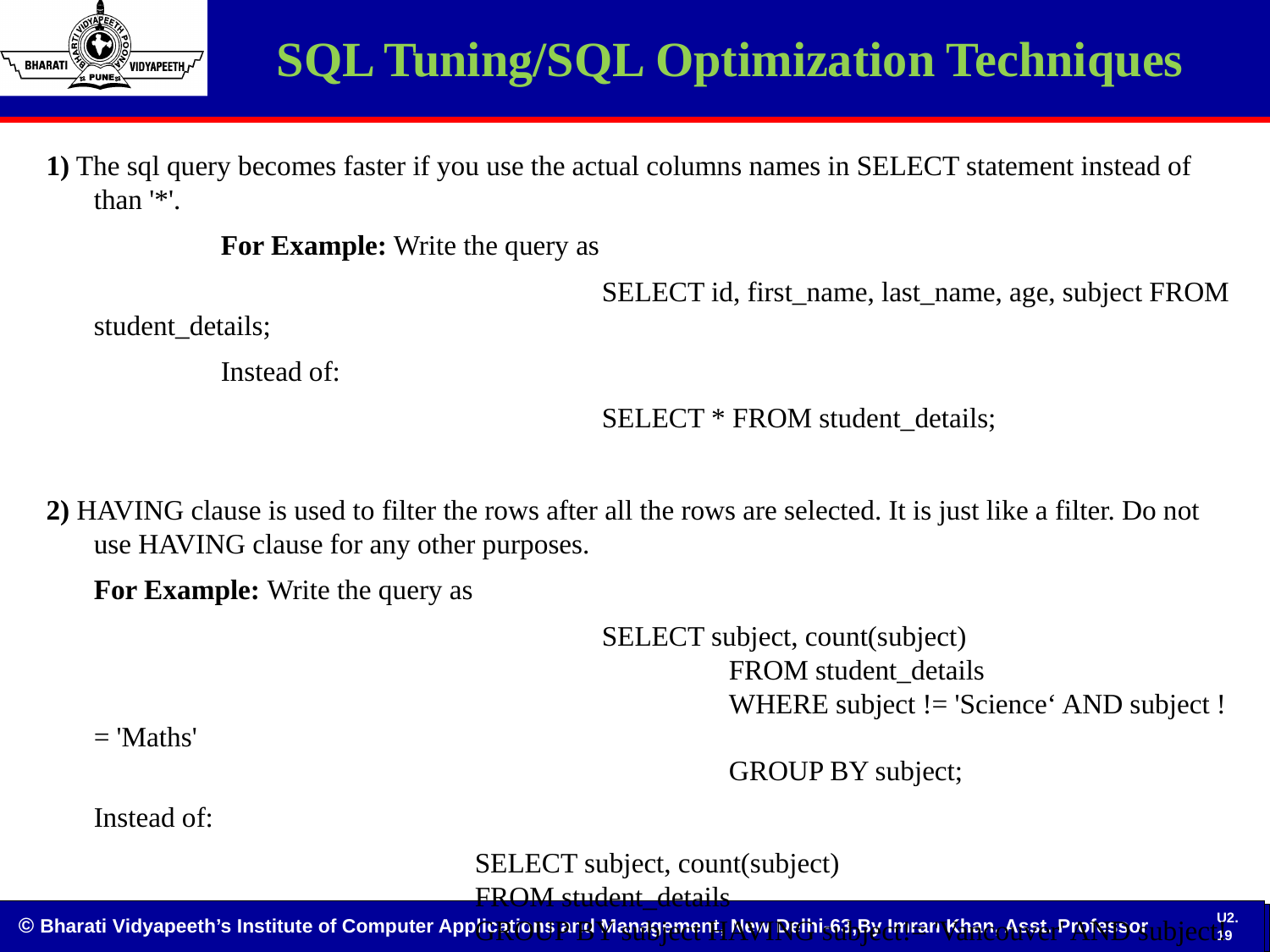

SQL Tuning/SQL Optimization Techniques
1) The sql query becomes faster if you use the actual columns names in SELECT statement instead of than '*'.
		For Example: Write the query as
					SELECT id, first_name, last_name, age, subject FROM student_details;
		Instead of:
					SELECT * FROM student_details;

2) HAVING clause is used to filter the rows after all the rows are selected. It is just like a filter. Do not use HAVING clause for any other purposes.
	For Example: Write the query as
					SELECT subject, count(subject)
					FROM student_details
					WHERE subject != 'Science‘ AND subject != 'Maths'
					GROUP BY subject;
	Instead of:
				SELECT subject, count(subject)
			FROM student_details
			GROUP BY subject HAVING subject!= 'Vancouver' AND subject!= 'Toronto';